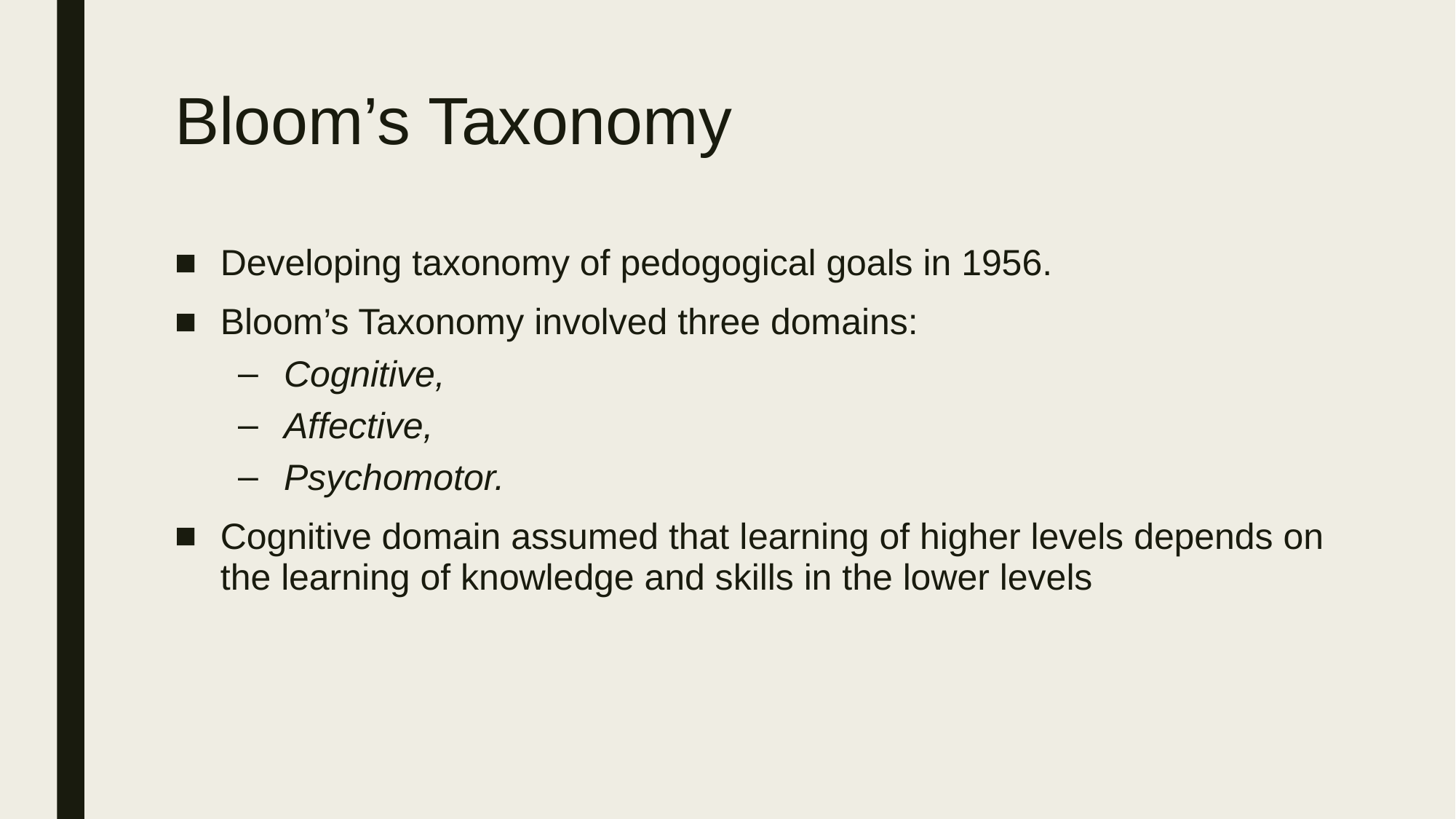

# Bloom’s Taxonomy
Developing taxonomy of pedogogical goals in 1956.
Bloom’s Taxonomy involved three domains:
Cognitive,
Affective,
Psychomotor.
Cognitive domain assumed that learning of higher levels depends on the learning of knowledge and skills in the lower levels